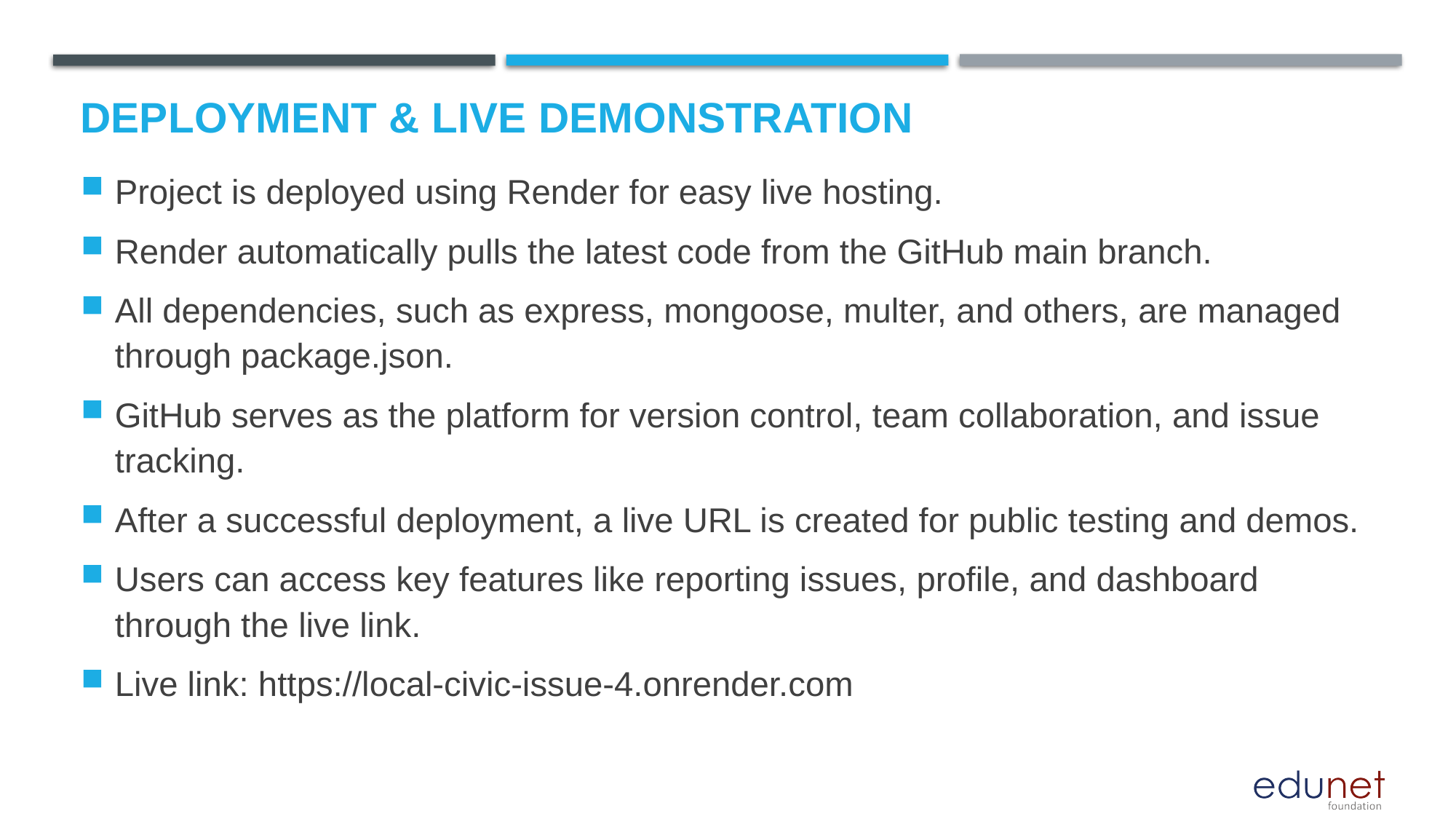

# Deployment & Live Demonstration
Project is deployed using Render for easy live hosting.
Render automatically pulls the latest code from the GitHub main branch.
All dependencies, such as express, mongoose, multer, and others, are managed through package.json.
GitHub serves as the platform for version control, team collaboration, and issue tracking.
After a successful deployment, a live URL is created for public testing and demos.
Users can access key features like reporting issues, profile, and dashboard through the live link.
Live link: https://local-civic-issue-4.onrender.com